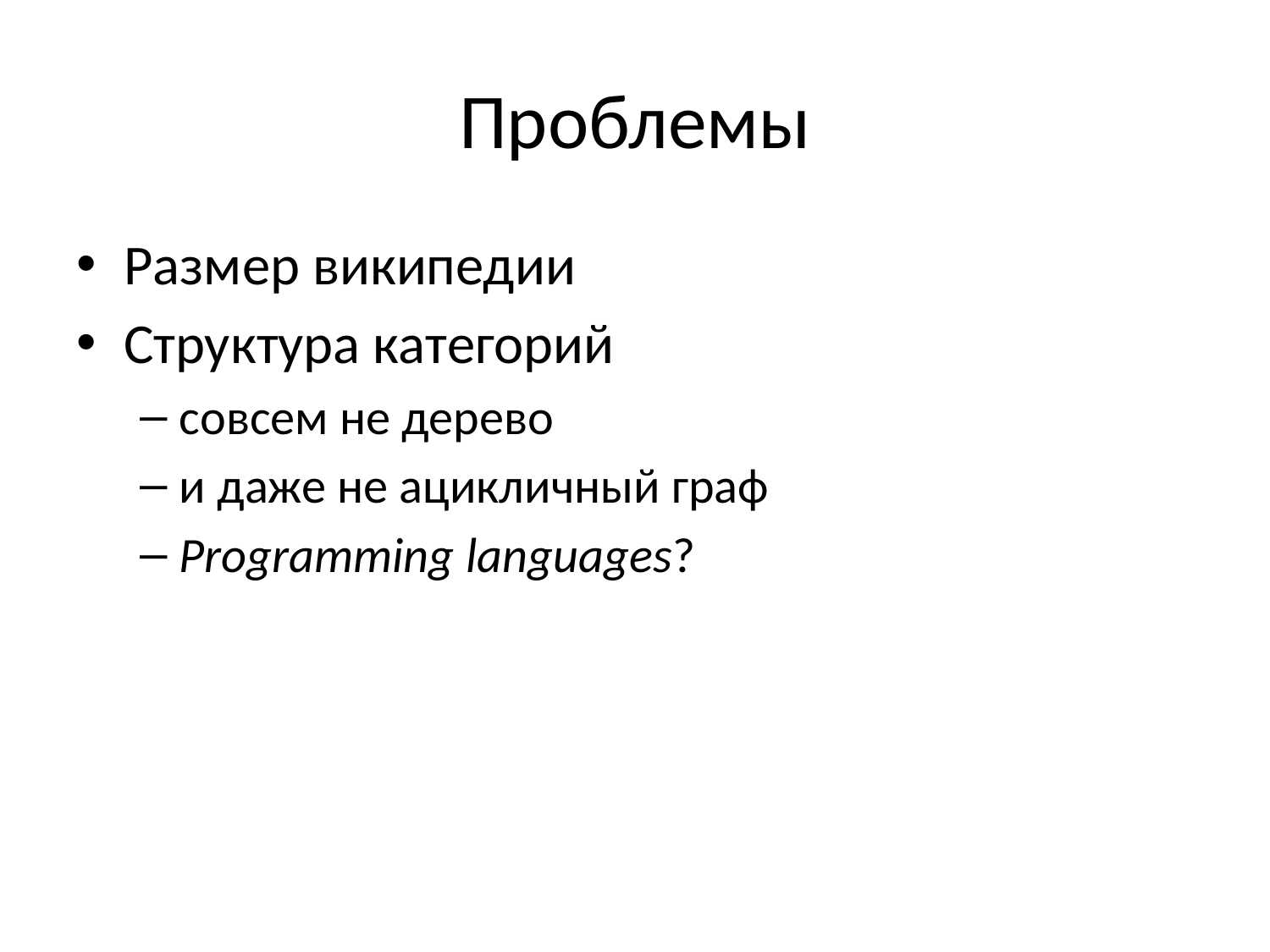

# Проблемы
Размер википедии
Структура категорий
совсем не дерево
и даже не ацикличный граф
Programming languages?